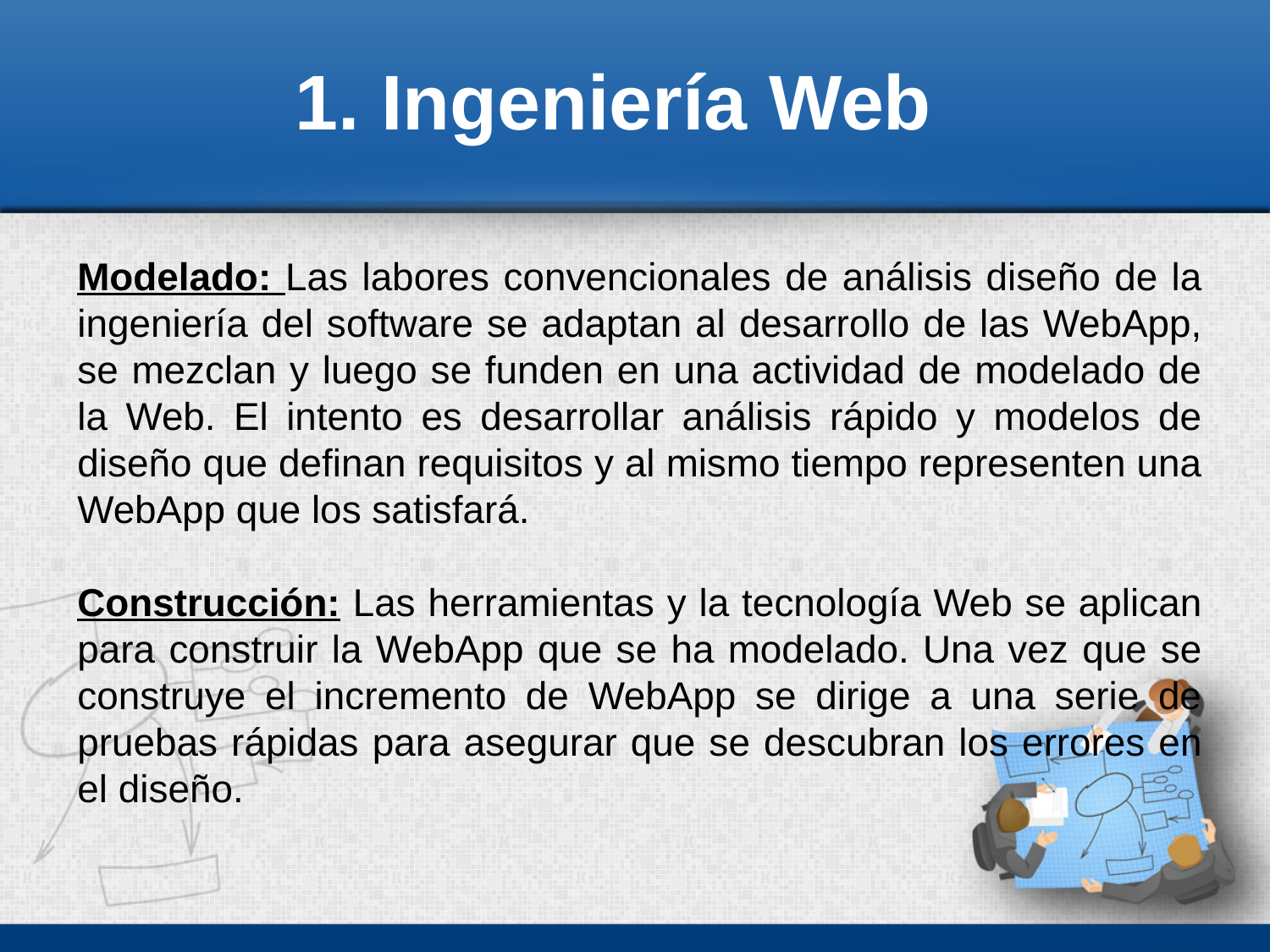

1. Ingeniería Web
Modelado: Las labores convencionales de análisis diseño de la ingeniería del software se adaptan al desarrollo de las WebApp, se mezclan y luego se funden en una actividad de modelado de la Web. El intento es desarrollar análisis rápido y modelos de diseño que definan requisitos y al mismo tiempo representen una WebApp que los satisfará.

Construcción: Las herramientas y la tecnología Web se aplican para construir la WebApp que se ha modelado. Una vez que se construye el incremento de WebApp se dirige a una serie de pruebas rápidas para asegurar que se descubran los errores en el diseño.